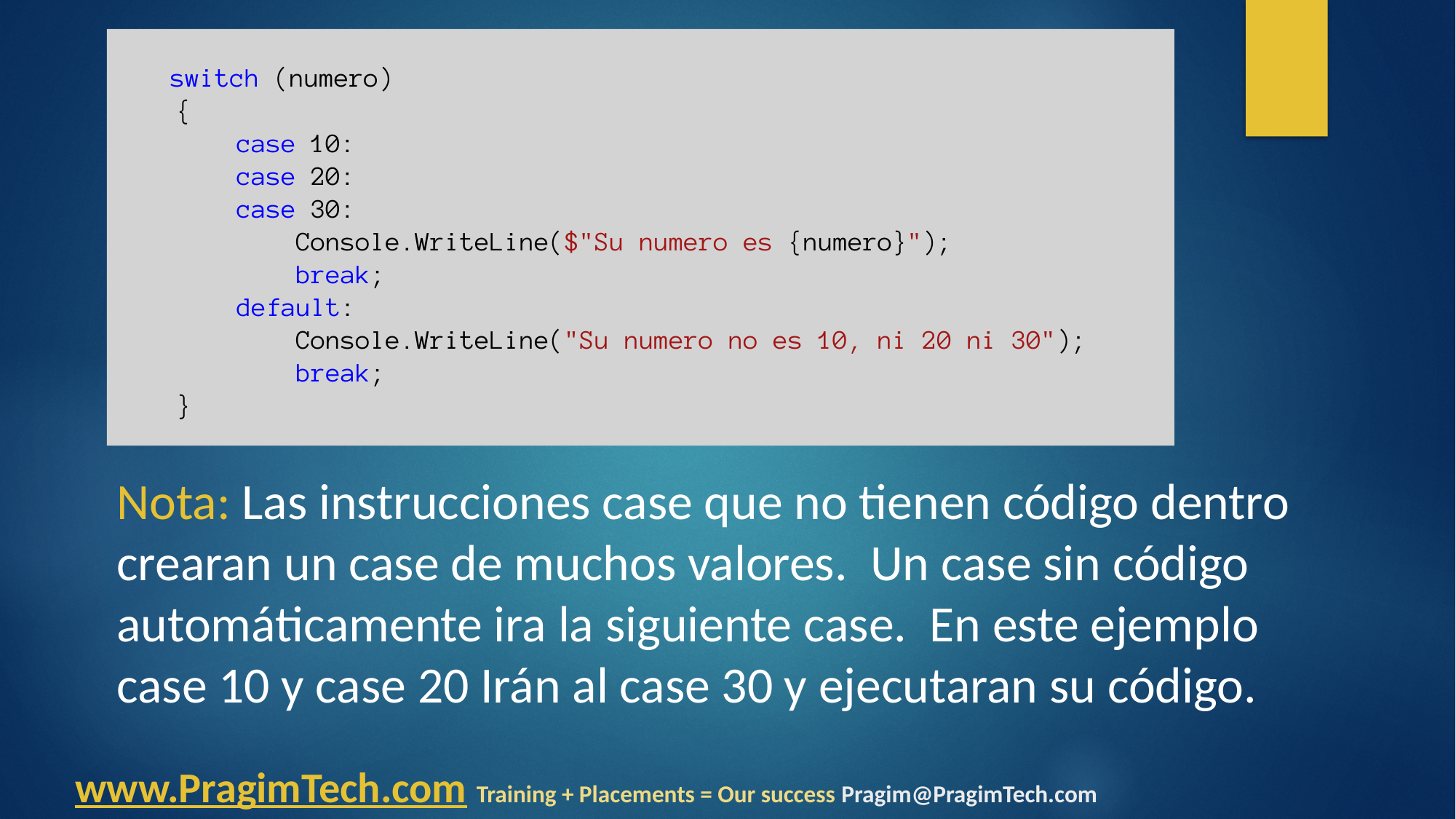

switch (numero)
    {
        case 10:
        case 20:
        case 30:
            Console.WriteLine($"Su numero es {numero}");
            break;
        default:
            Console.WriteLine("Su numero no es 10, ni 20 ni 30");
            break;
    }

Nota: Las instrucciones case que no tienen código dentro crearan un case de muchos valores.  Un case sin código automáticamente ira la siguiente case.  En este ejemplo case 10 y case 20 Irán al case 30 y ejecutaran su código.
www.PragimTech.com Training + Placements = Our success Pragim@PragimTech.com